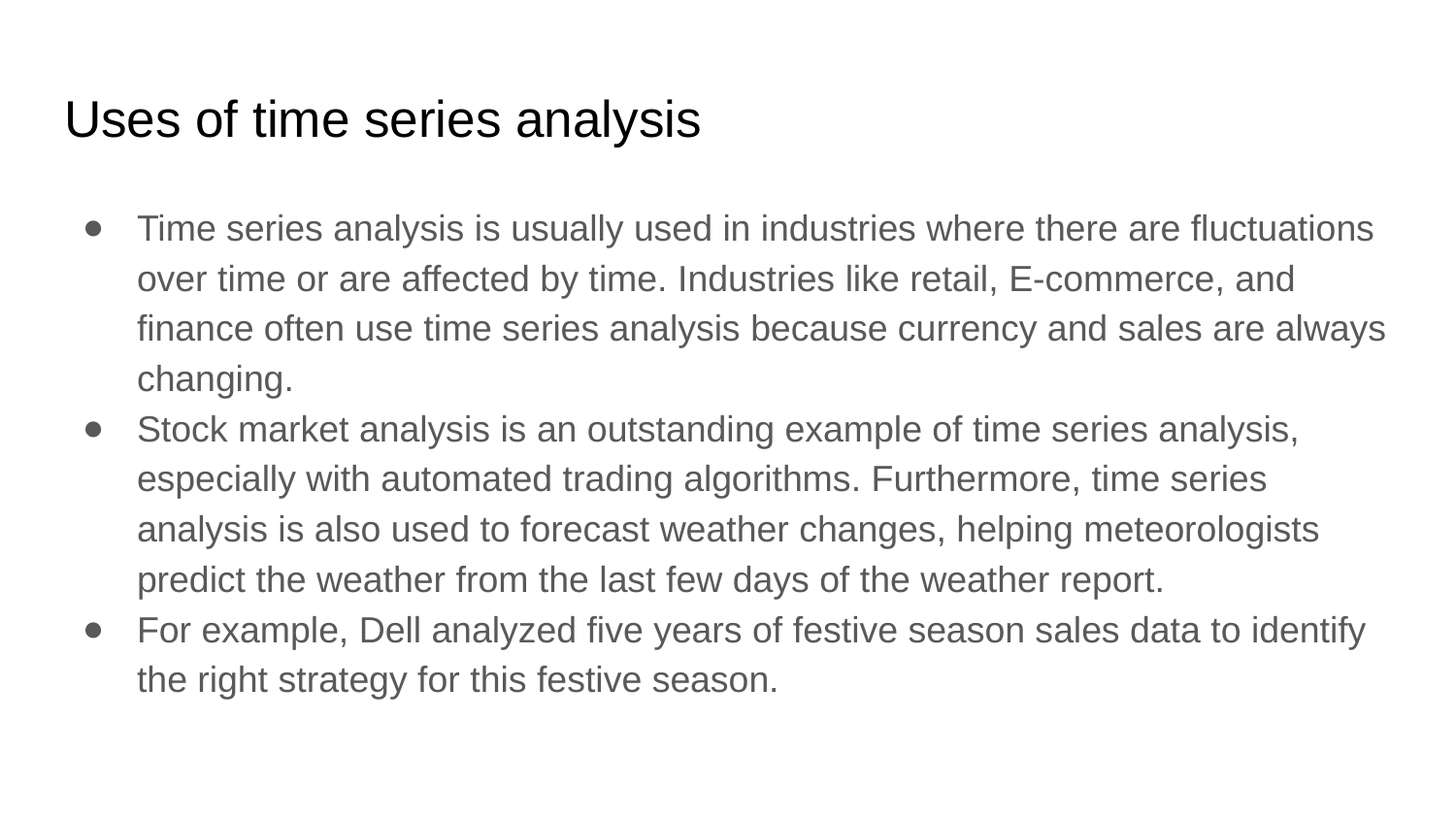

# Uses of time series analysis
Time series analysis is usually used in industries where there are fluctuations over time or are affected by time. Industries like retail, E-commerce, and finance often use time series analysis because currency and sales are always changing.
Stock market analysis is an outstanding example of time series analysis, especially with automated trading algorithms. Furthermore, time series analysis is also used to forecast weather changes, helping meteorologists predict the weather from the last few days of the weather report.
For example, Dell analyzed five years of festive season sales data to identify the right strategy for this festive season.